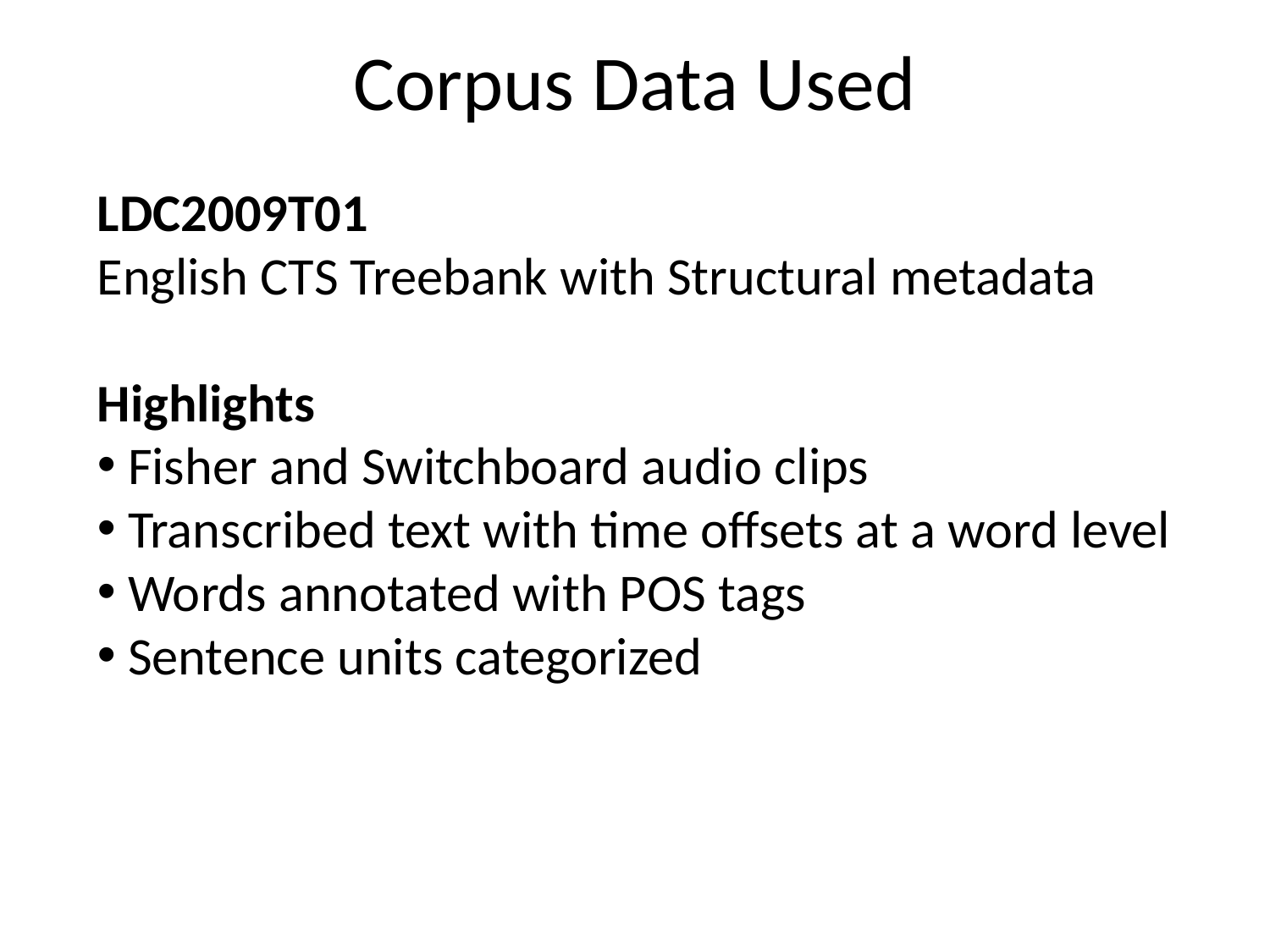

# Corpus Data Used
LDC2009T01
English CTS Treebank with Structural metadata

Highlights
 Fisher and Switchboard audio clips
 Transcribed text with time offsets at a word level
 Words annotated with POS tags
 Sentence units categorized